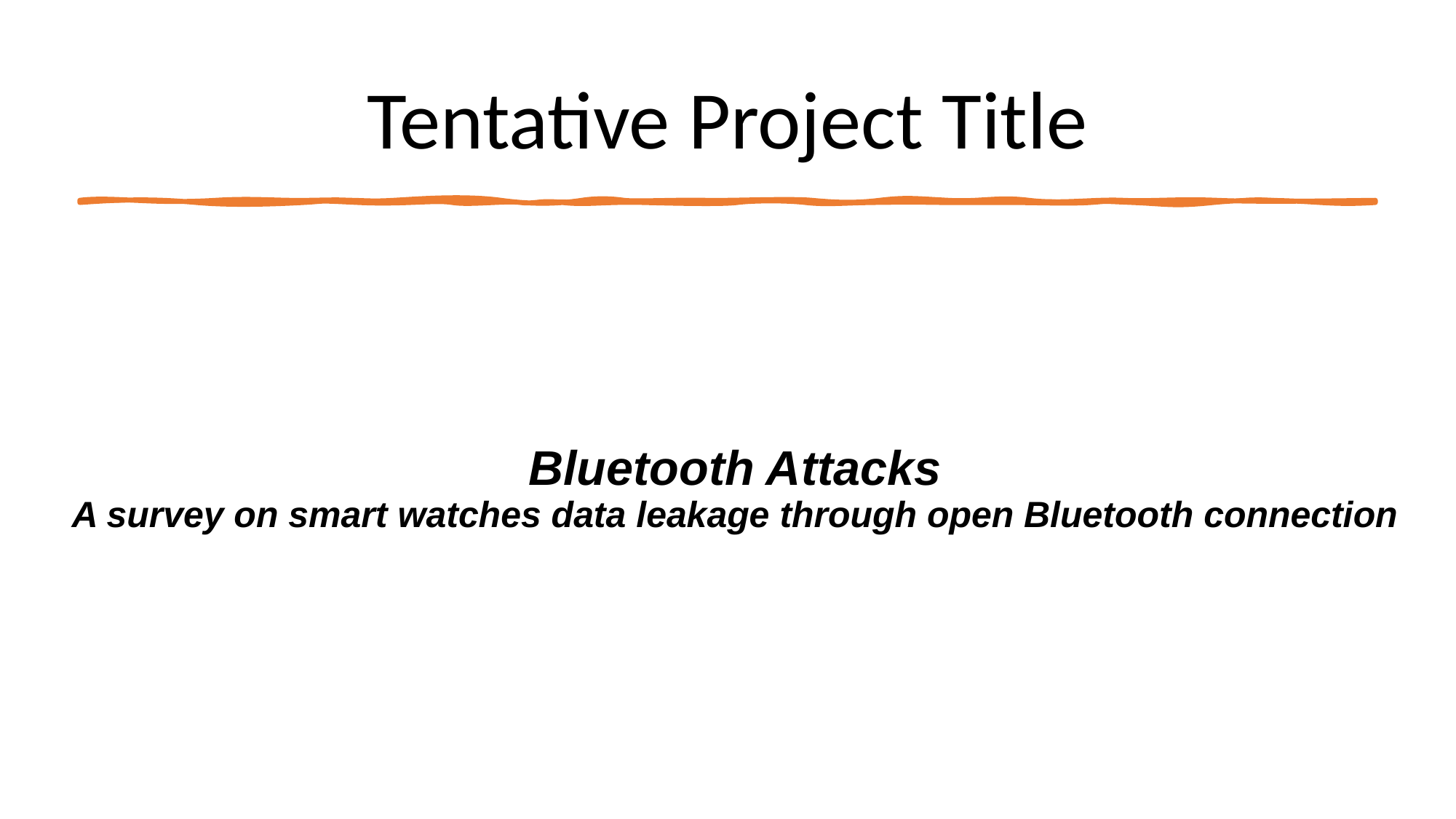

# Tentative Project Title

Bluetooth Attacks
A survey on smart watches data leakage through open Bluetooth connection